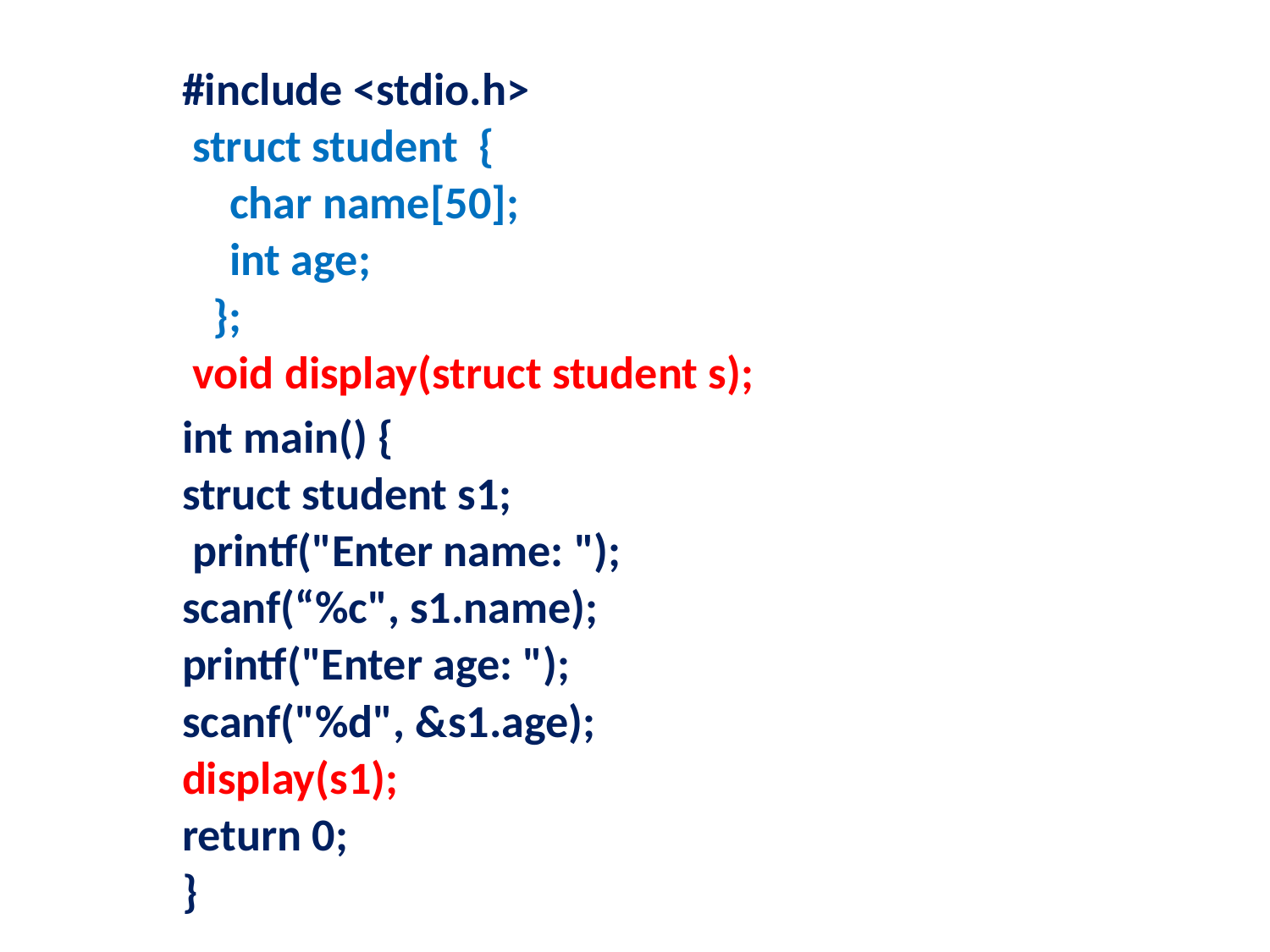

#include <stdio.h>
 struct student  {
	char name[50];
	int age;
   };
 void display(struct student s);

int main() {
struct student s1;
 printf("Enter name: ");
scanf(“%c", s1.name);
printf("Enter age: ");
scanf("%d", &s1.age);
display(s1);
return 0;
}